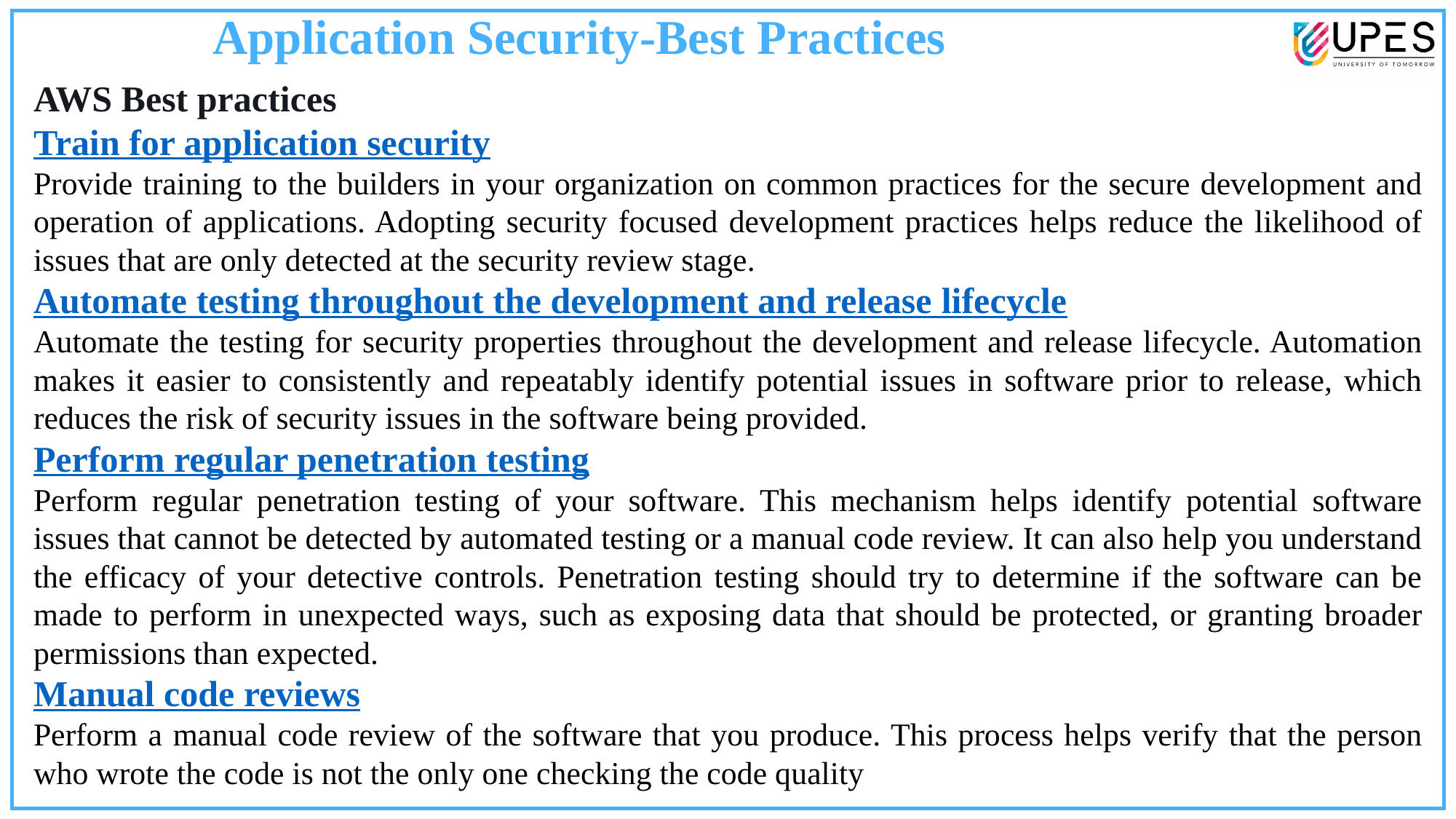

Application Security-Best Practices
AWS Best practices
Train for application security
Provide training to the builders in your organization on common practices for the secure development and operation of applications. Adopting security focused development practices helps reduce the likelihood of issues that are only detected at the security review stage.
Automate testing throughout the development and release lifecycle
Automate the testing for security properties throughout the development and release lifecycle. Automation makes it easier to consistently and repeatably identify potential issues in software prior to release, which reduces the risk of security issues in the software being provided.
Perform regular penetration testing
Perform regular penetration testing of your software. This mechanism helps identify potential software issues that cannot be detected by automated testing or a manual code review. It can also help you understand the efficacy of your detective controls. Penetration testing should try to determine if the software can be made to perform in unexpected ways, such as exposing data that should be protected, or granting broader permissions than expected.
Manual code reviews
Perform a manual code review of the software that you produce. This process helps verify that the person who wrote the code is not the only one checking the code quality